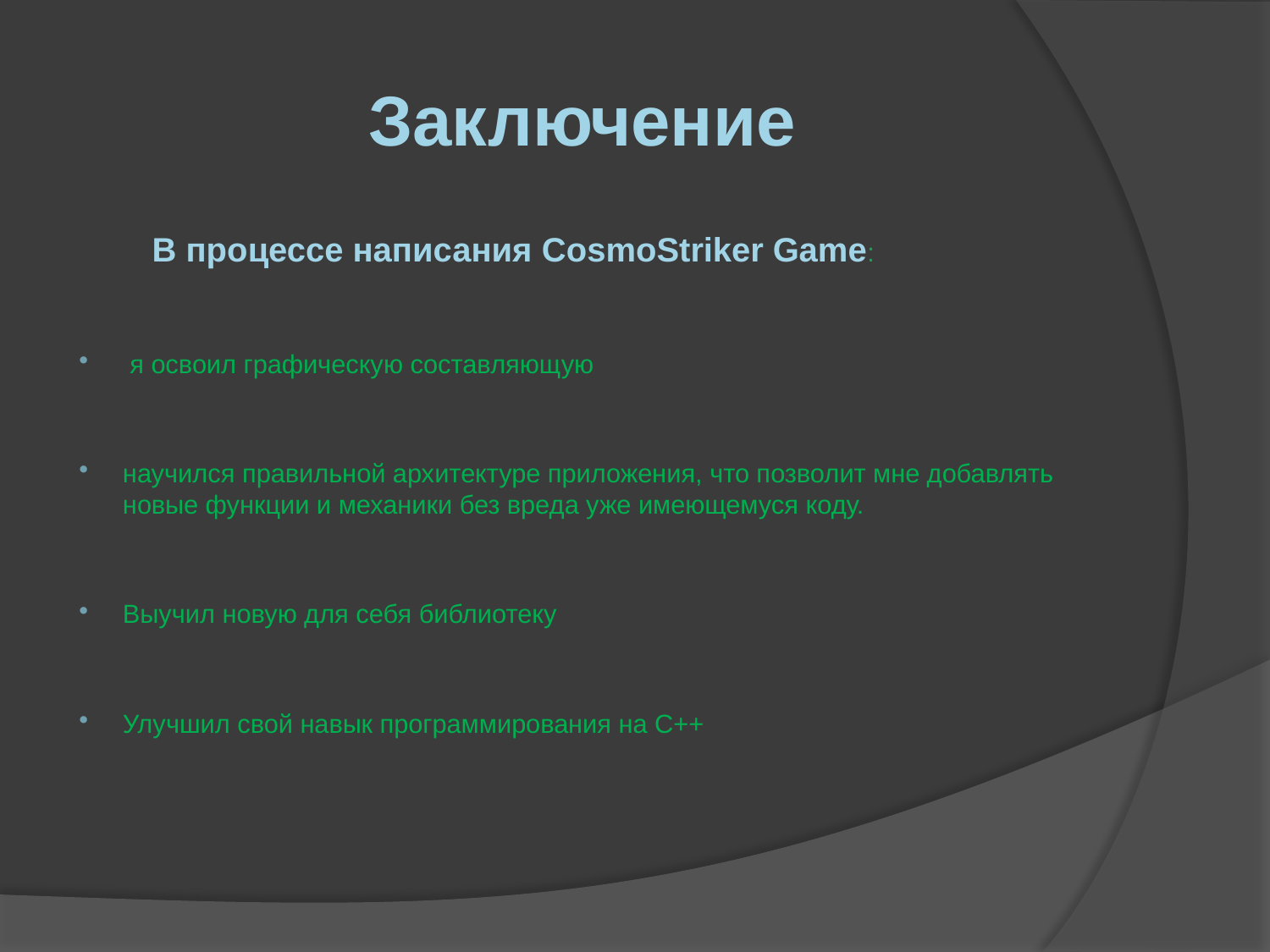

# Заключение
          В процессе написания CosmoStriker Game:

 я освоил графическую составляющую

научился правильной архитектуре приложения, что позволит мне добавлять новые функции и механики без вреда уже имеющемуся коду.

Выучил новую для себя библиотеку

Улучшил свой навык программирования на С++